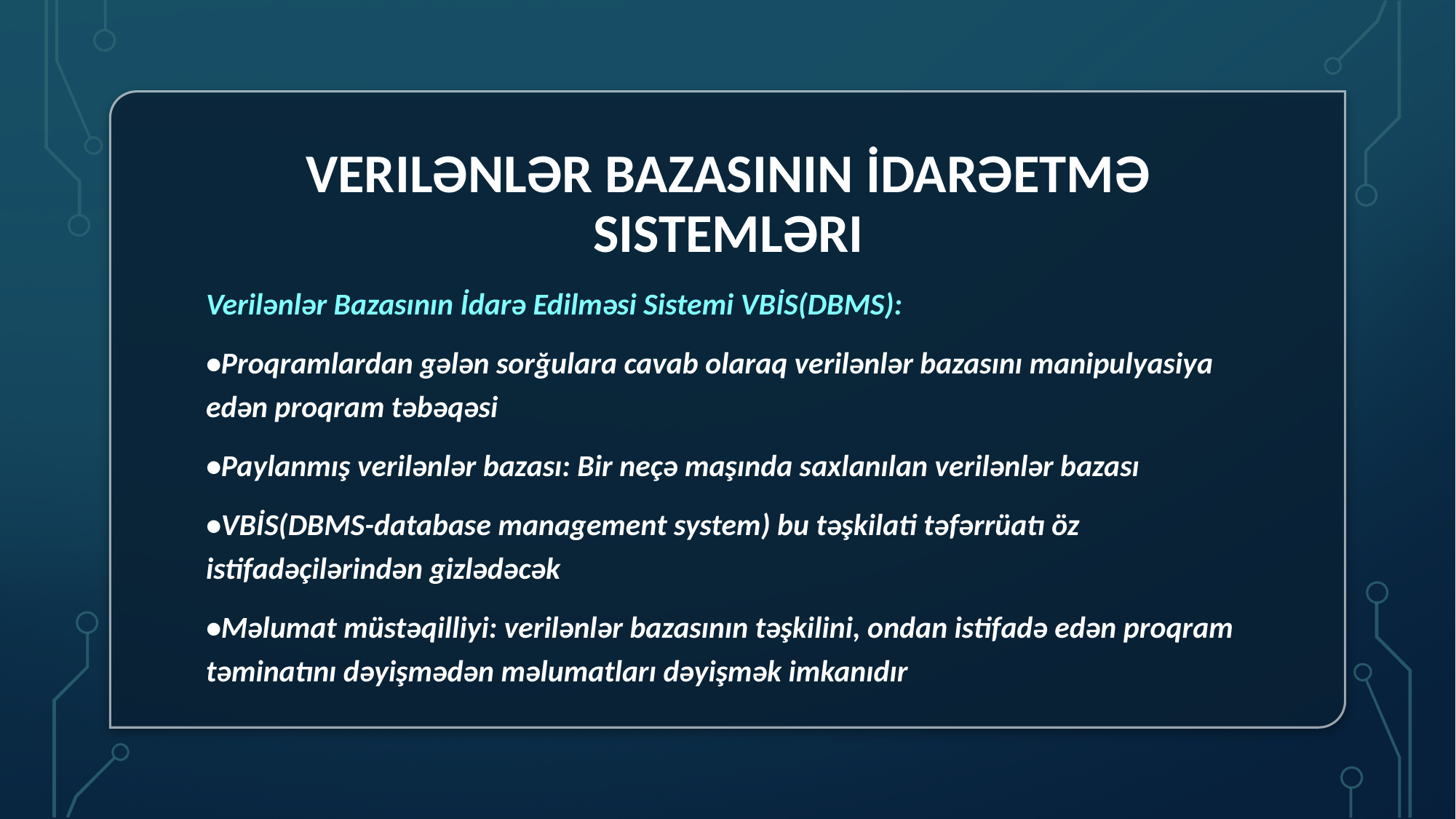

# Verilənlər Bazasının İdarəetmə Sistemləri
Verilənlər Bazasının İdarə Edilməsi Sistemi VBİS(DBMS):
•Proqramlardan gələn sorğulara cavab olaraq verilənlər bazasını manipulyasiya edən proqram təbəqəsi
•Paylanmış verilənlər bazası: Bir neçə maşında saxlanılan verilənlər bazası
•VBİS(DBMS-database management system) bu təşkilati təfərrüatı öz istifadəçilərindən gizlədəcək
•Məlumat müstəqilliyi: verilənlər bazasının təşkilini, ondan istifadə edən proqram təminatını dəyişmədən məlumatları dəyişmək imkanıdır